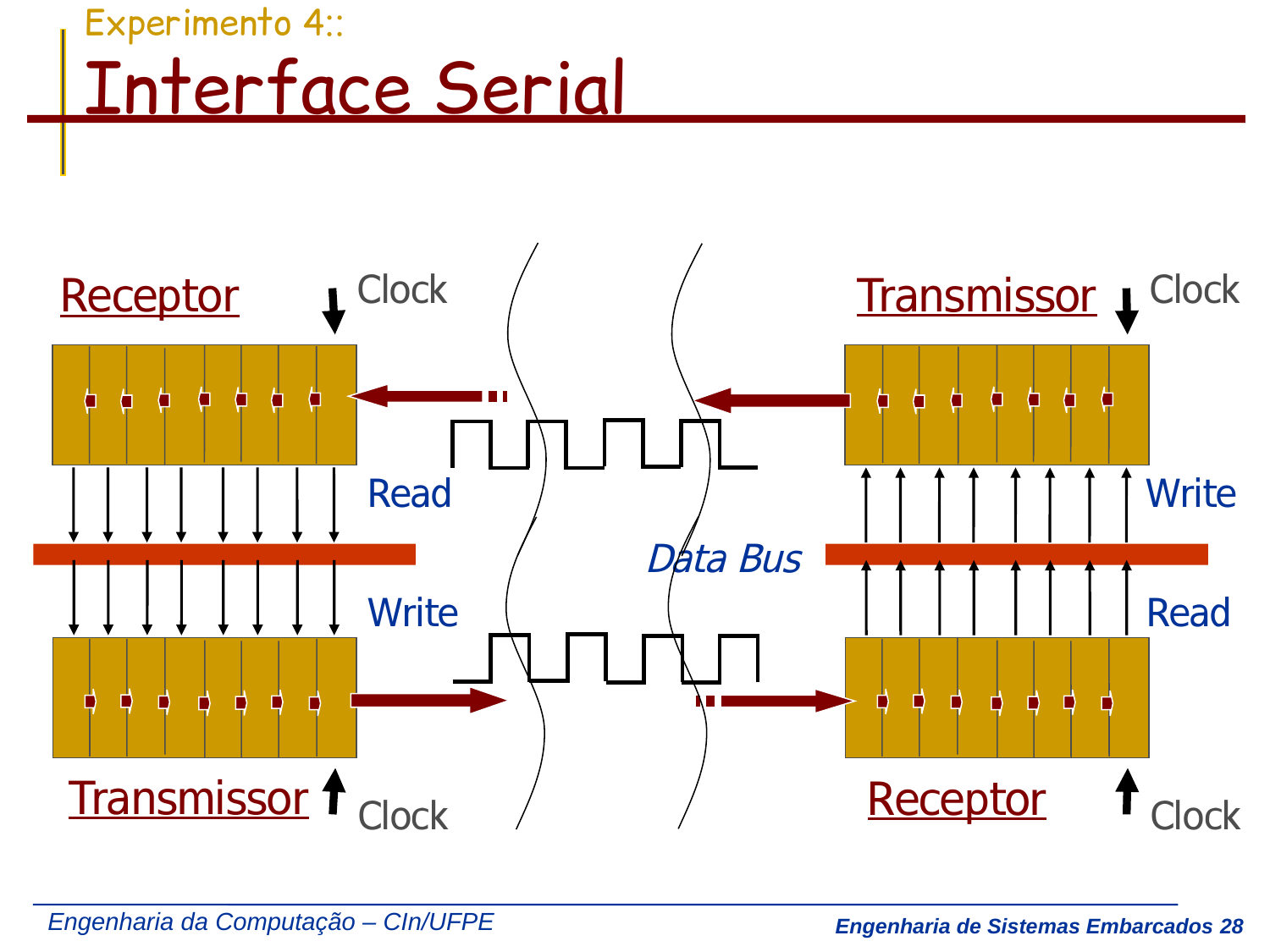

# Experimento 4:: Interface Serial

Clock
Clock
Transmissor
Receptor

Read
Write

Data Bus

Write
Read

Transmissor
Receptor

Clock
Clock